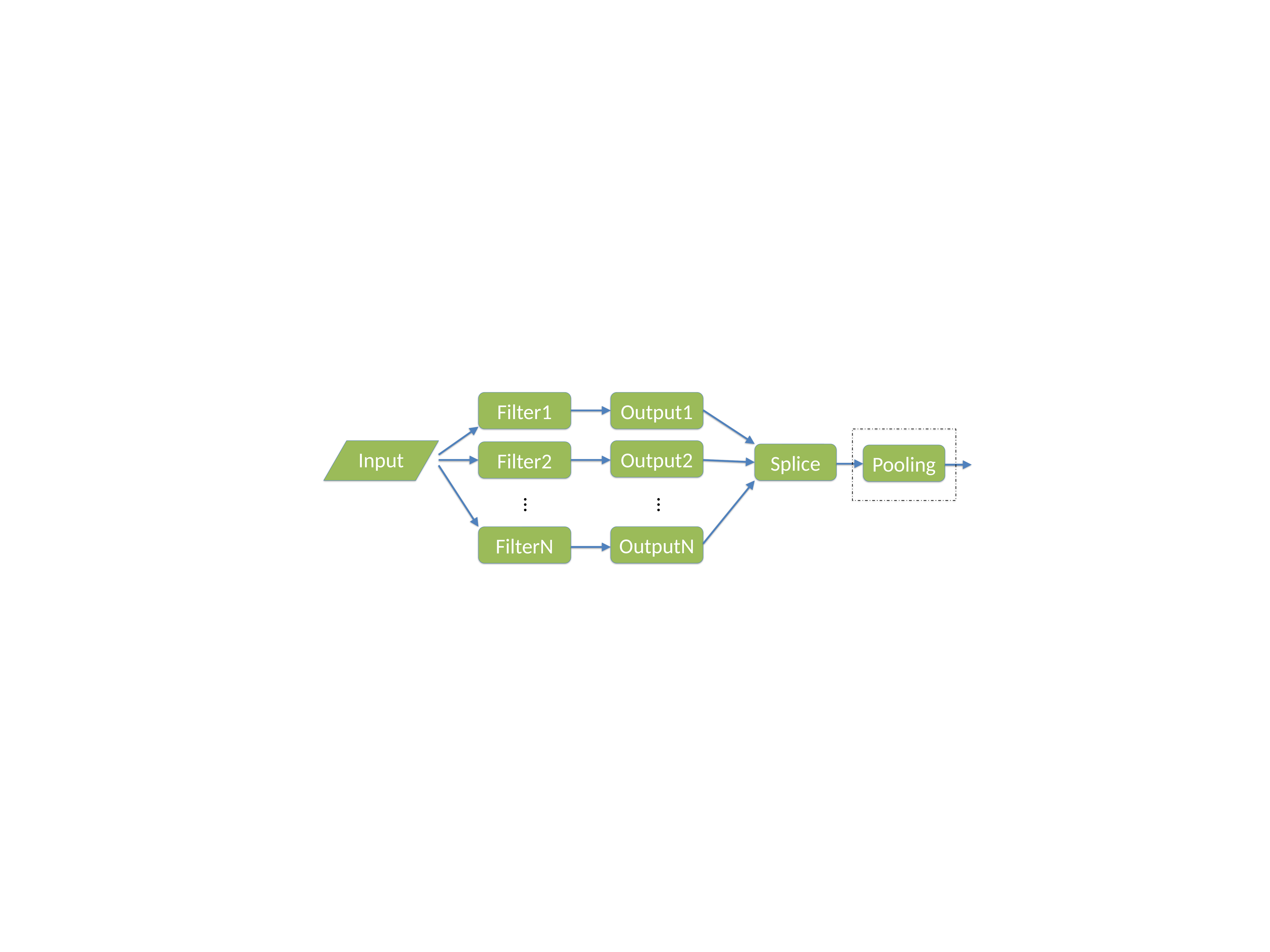

#
Filter1
Output1

Input
Output2
Filter2
Splice
Pooling
…
…
OutputN
FilterN